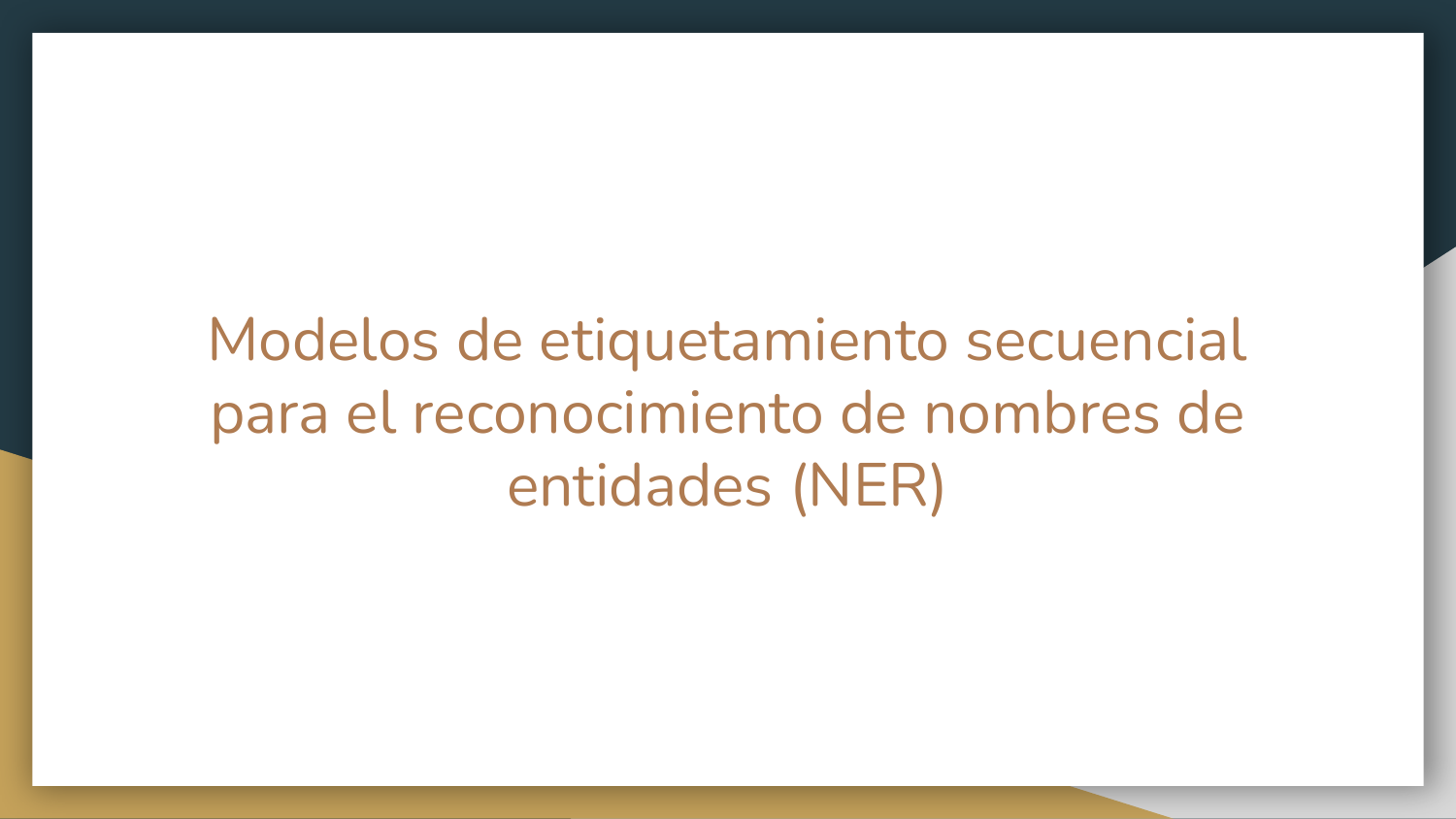

# Modelos de etiquetamiento secuencial para el reconocimiento de nombres de entidades (NER)